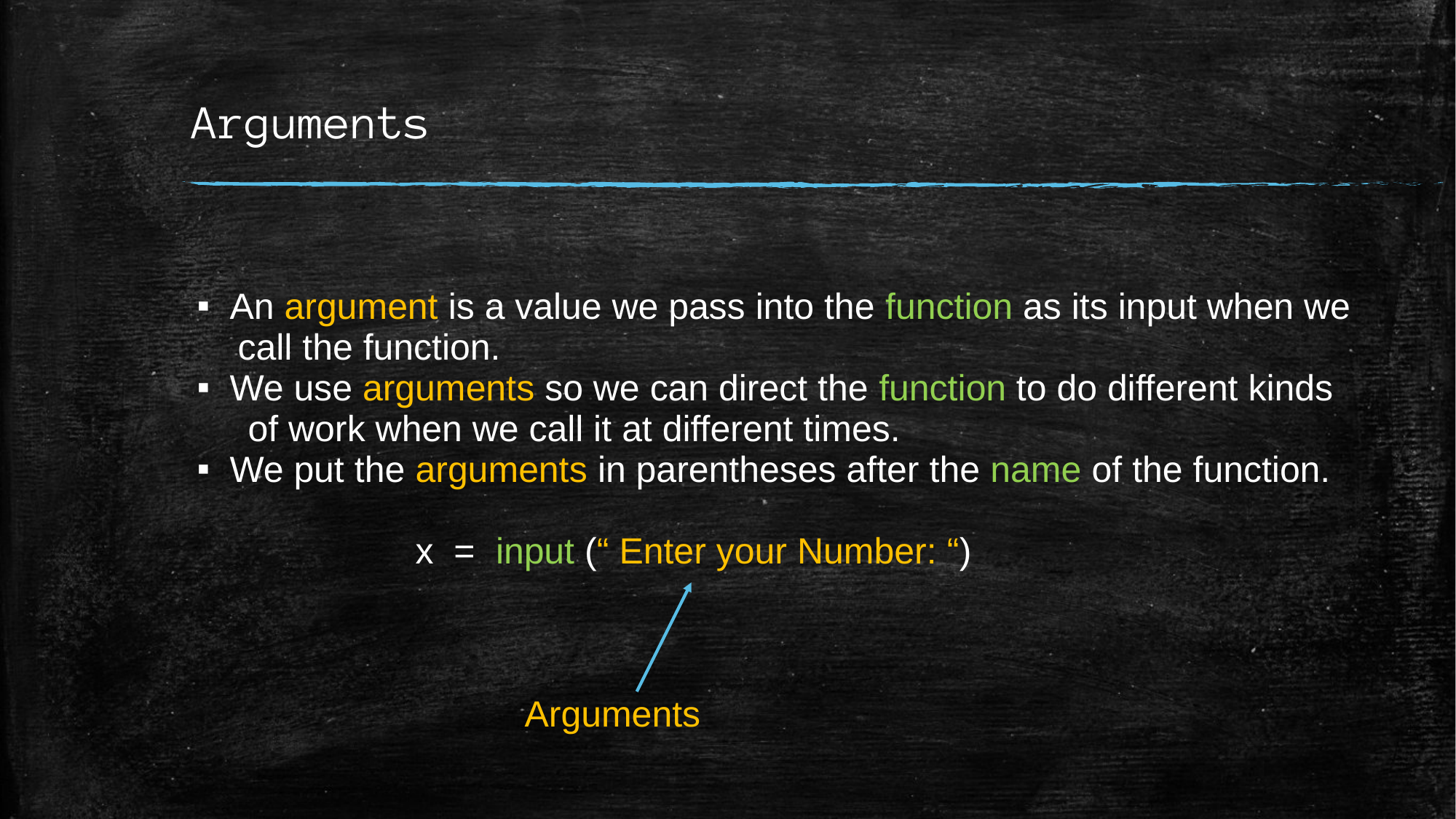

# Arguments
An argument is a value we pass into the function as its input when we
    call the function.
We use arguments so we can direct the function to do different kinds
     of work when we call it at different times.
We put the arguments in parentheses after the name of the function.

		x  =  input (“ Enter your Number: “)

			Arguments